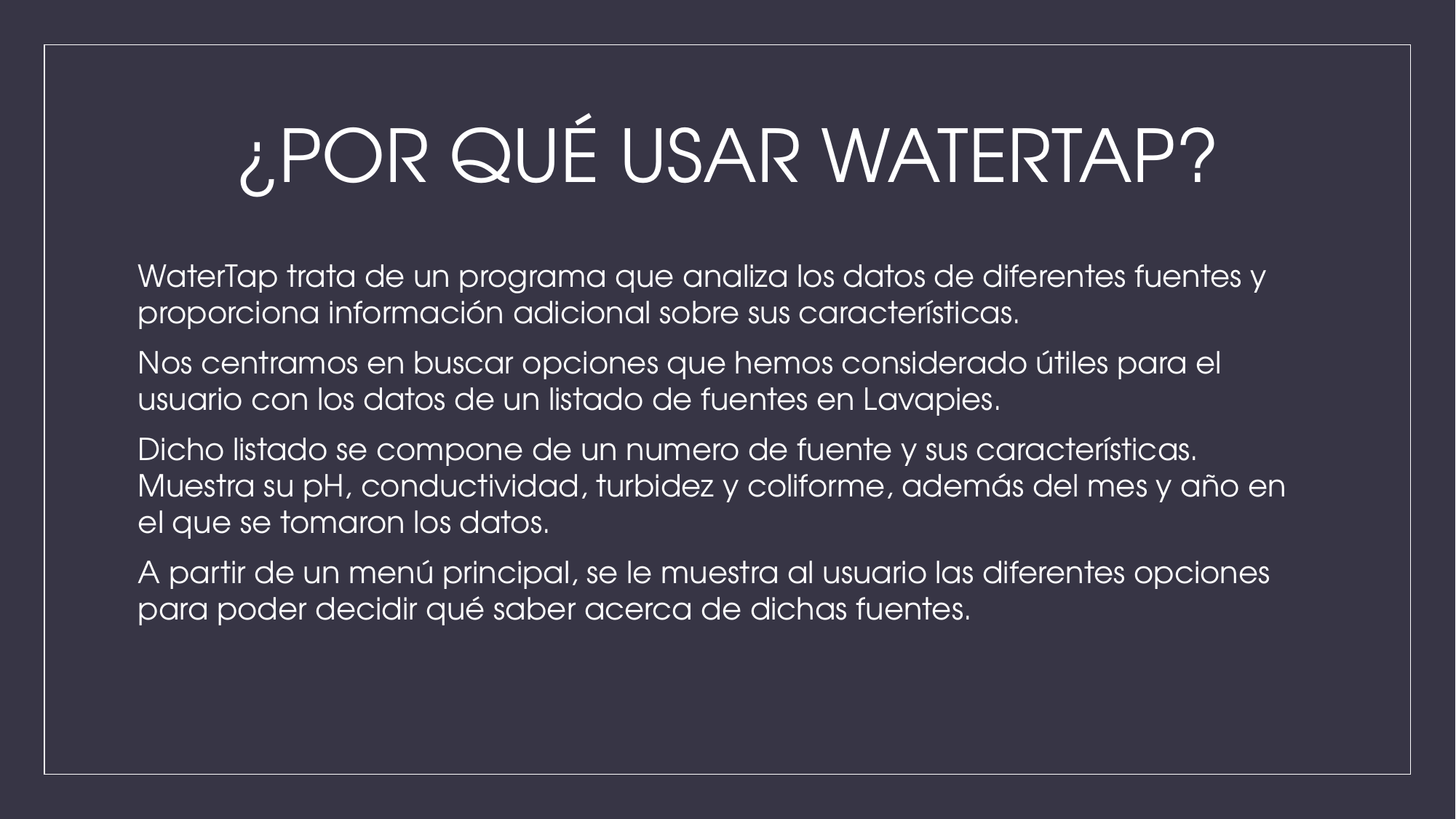

# ¿POR QUÉ USAR WATERTAP?
WaterTap trata de un programa que analiza los datos de diferentes fuentes y proporciona información adicional sobre sus características.
Nos centramos en buscar opciones que hemos considerado útiles para el usuario con los datos de un listado de fuentes en Lavapies.
Dicho listado se compone de un numero de fuente y sus características. Muestra su pH, conductividad, turbidez y coliforme, además del mes y año en el que se tomaron los datos.
A partir de un menú principal, se le muestra al usuario las diferentes opciones para poder decidir qué saber acerca de dichas fuentes.